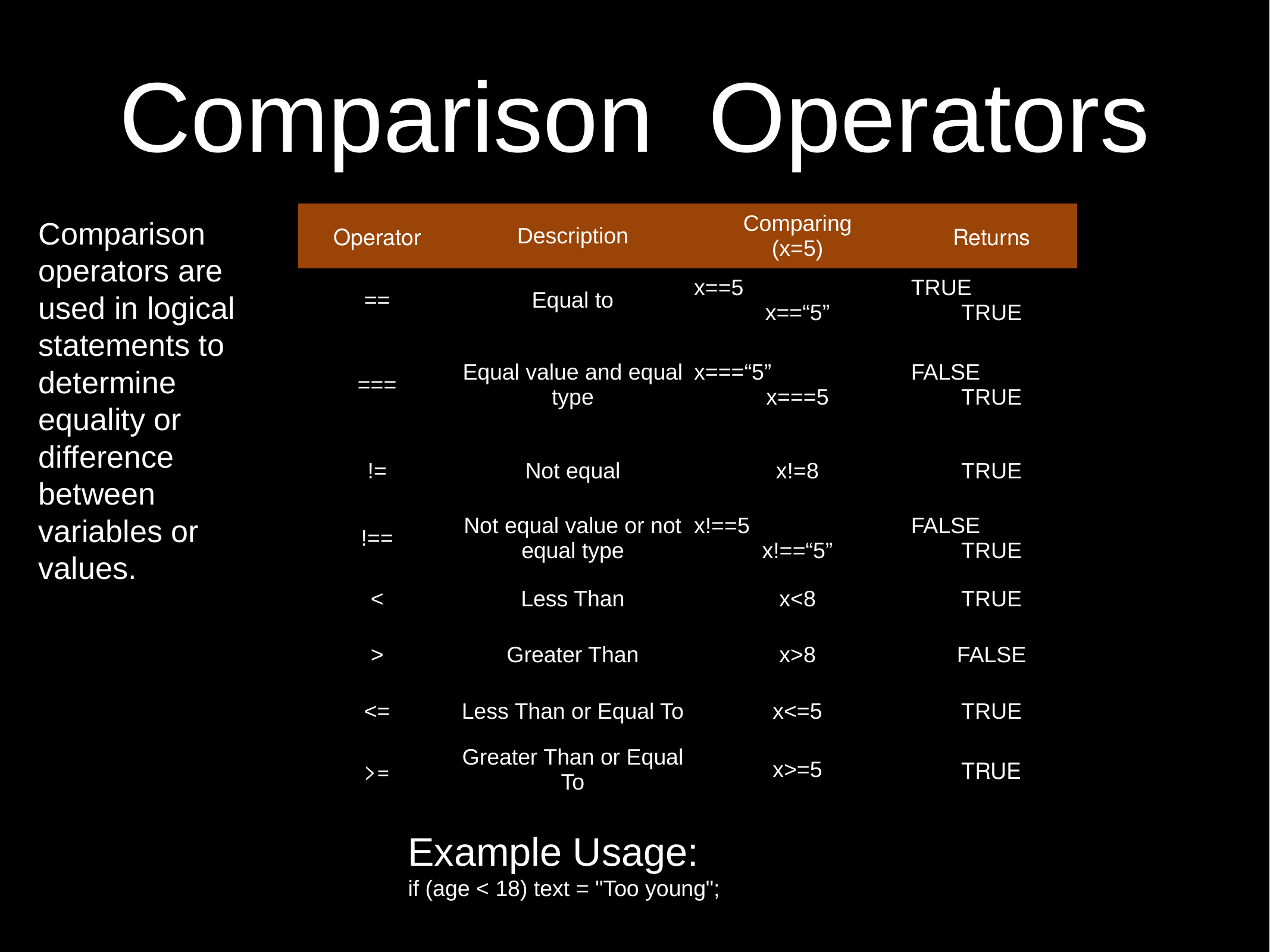

# Comparison  Operators
| Operator | Description | Comparing (x=5) | Returns |
| --- | --- | --- | --- |
| == | Equal to | x==5 x==“5” | TRUE TRUE |
| === | Equal value and equal type | x===“5” x===5 | FALSE TRUE |
| != | Not equal | x!=8 | TRUE |
| !== | Not equal value or not equal type | x!==5 x!==“5” | FALSE TRUE |
| < | Less Than | x<8 | TRUE |
| > | Greater Than | x>8 | FALSE |
| <= | Less Than or Equal To | x<=5 | TRUE |
| >= | Greater Than or Equal To | x>=5 | TRUE |
Comparison operators are used in logical statements to determine equality or difference between variables or values.
Example Usage:
if (age < 18) text = "Too young";